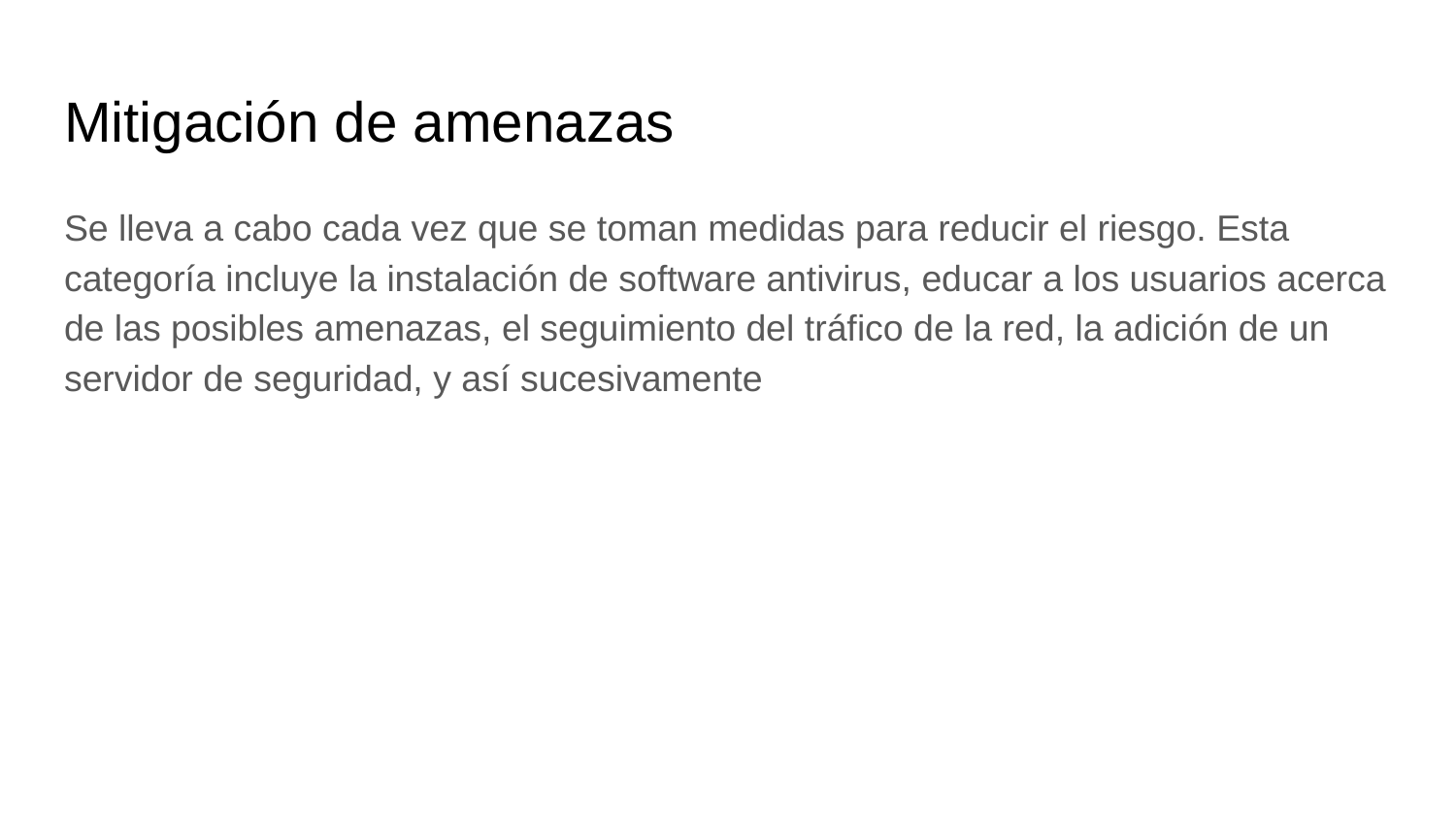

# Mitigación de amenazas
Se lleva a cabo cada vez que se toman medidas para reducir el riesgo. Esta categoría incluye la instalación de software antivirus, educar a los usuarios acerca de las posibles amenazas, el seguimiento del tráfico de la red, la adición de un servidor de seguridad, y así sucesivamente